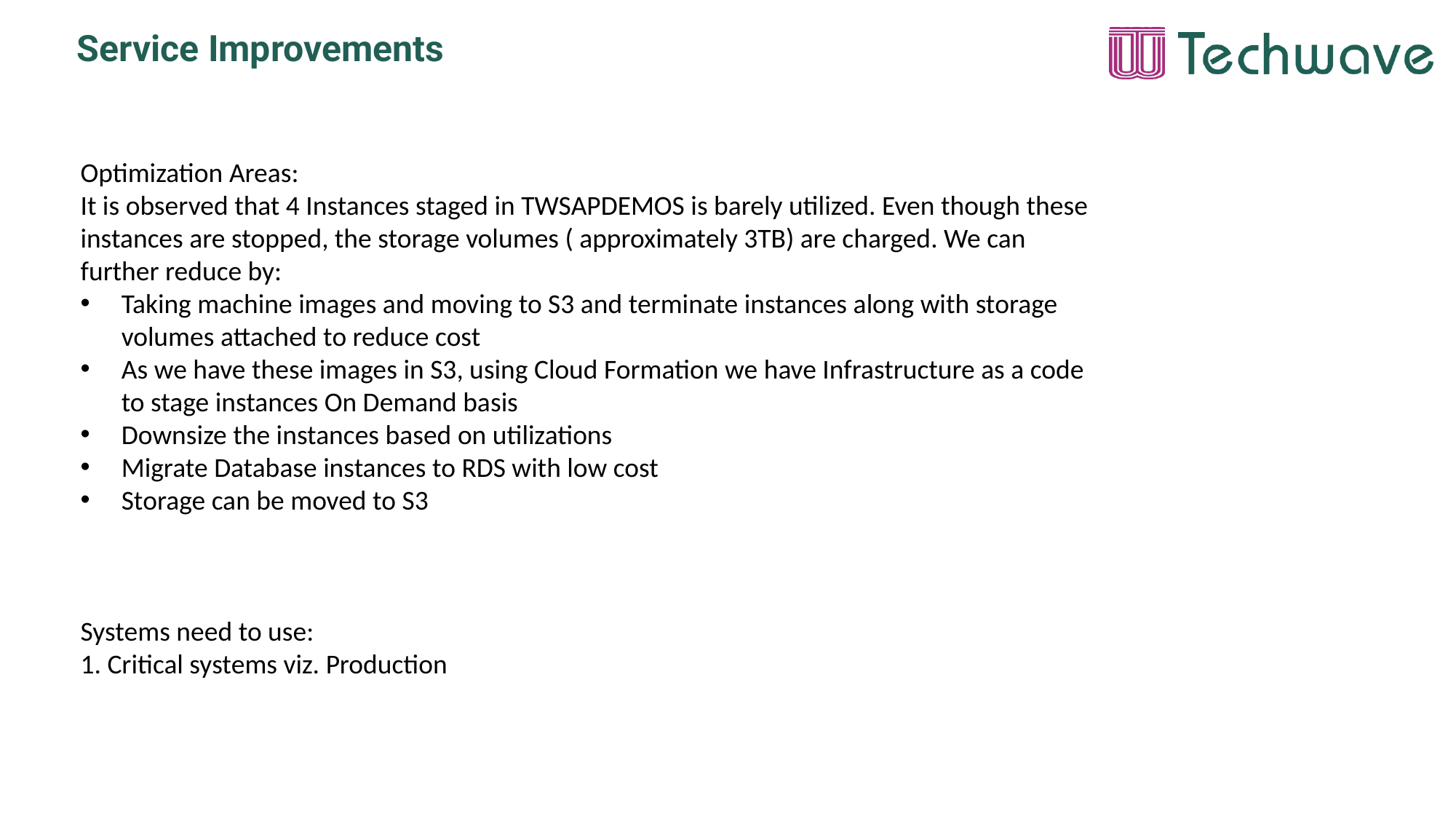

# Service Improvements
Optimization Areas:
It is observed that 4 Instances staged in TWSAPDEMOS is barely utilized. Even though these instances are stopped, the storage volumes ( approximately 3TB) are charged. We can further reduce by:
Taking machine images and moving to S3 and terminate instances along with storage volumes attached to reduce cost
As we have these images in S3, using Cloud Formation we have Infrastructure as a code to stage instances On Demand basis
Downsize the instances based on utilizations
Migrate Database instances to RDS with low cost
Storage can be moved to S3

Systems need to use:
1. Critical systems viz. Production